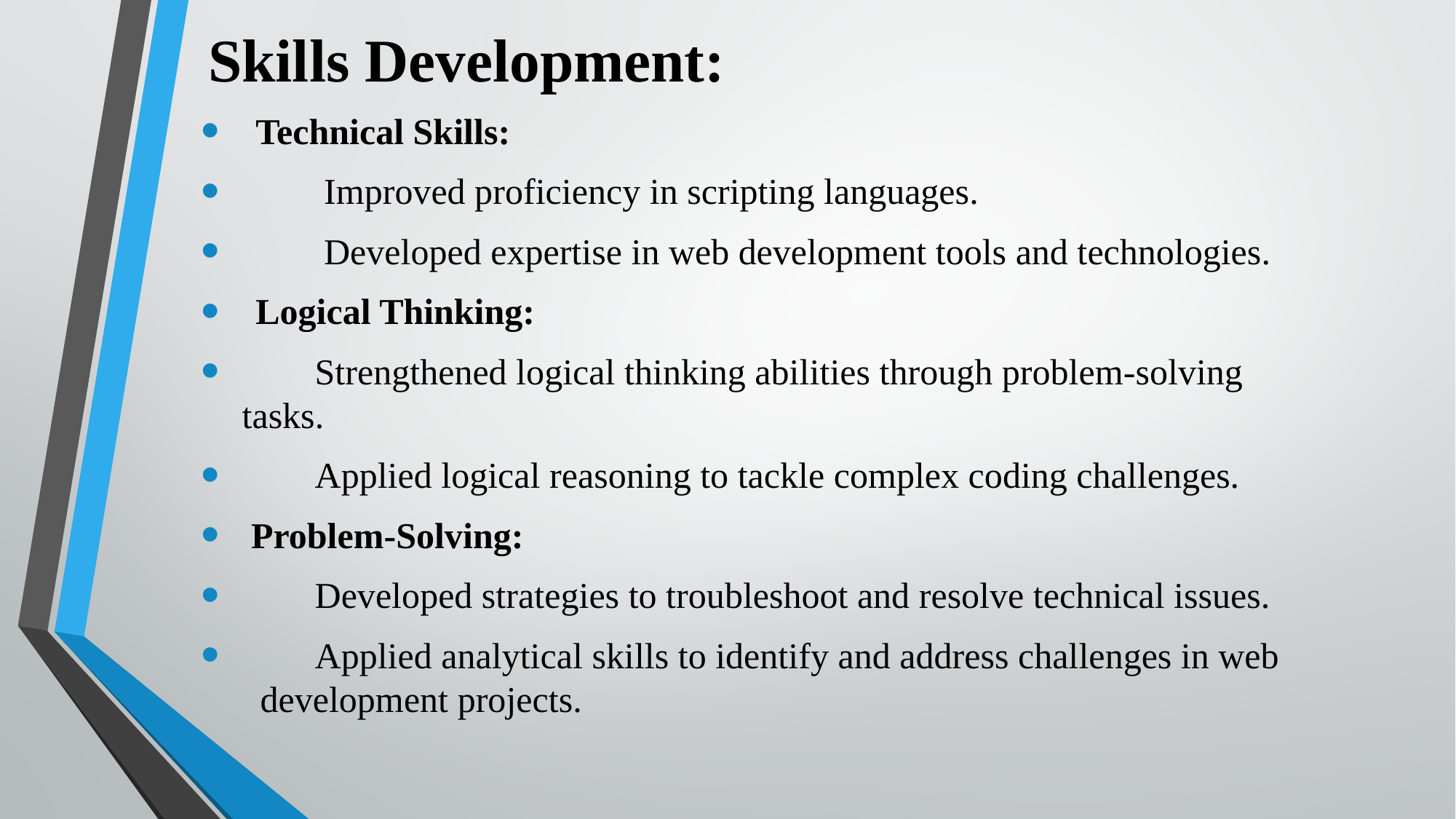

# Skills Development:
Technical Skills:
         Improved proficiency in scripting languages.
         Developed expertise in web development tools and technologies.
Logical Thinking:
        Strengthened logical thinking abilities through problem-solving tasks.
        Applied logical reasoning to tackle complex coding challenges.
 Problem-Solving:
        Developed strategies to troubleshoot and resolve technical issues.
        Applied analytical skills to identify and address challenges in web        development projects.